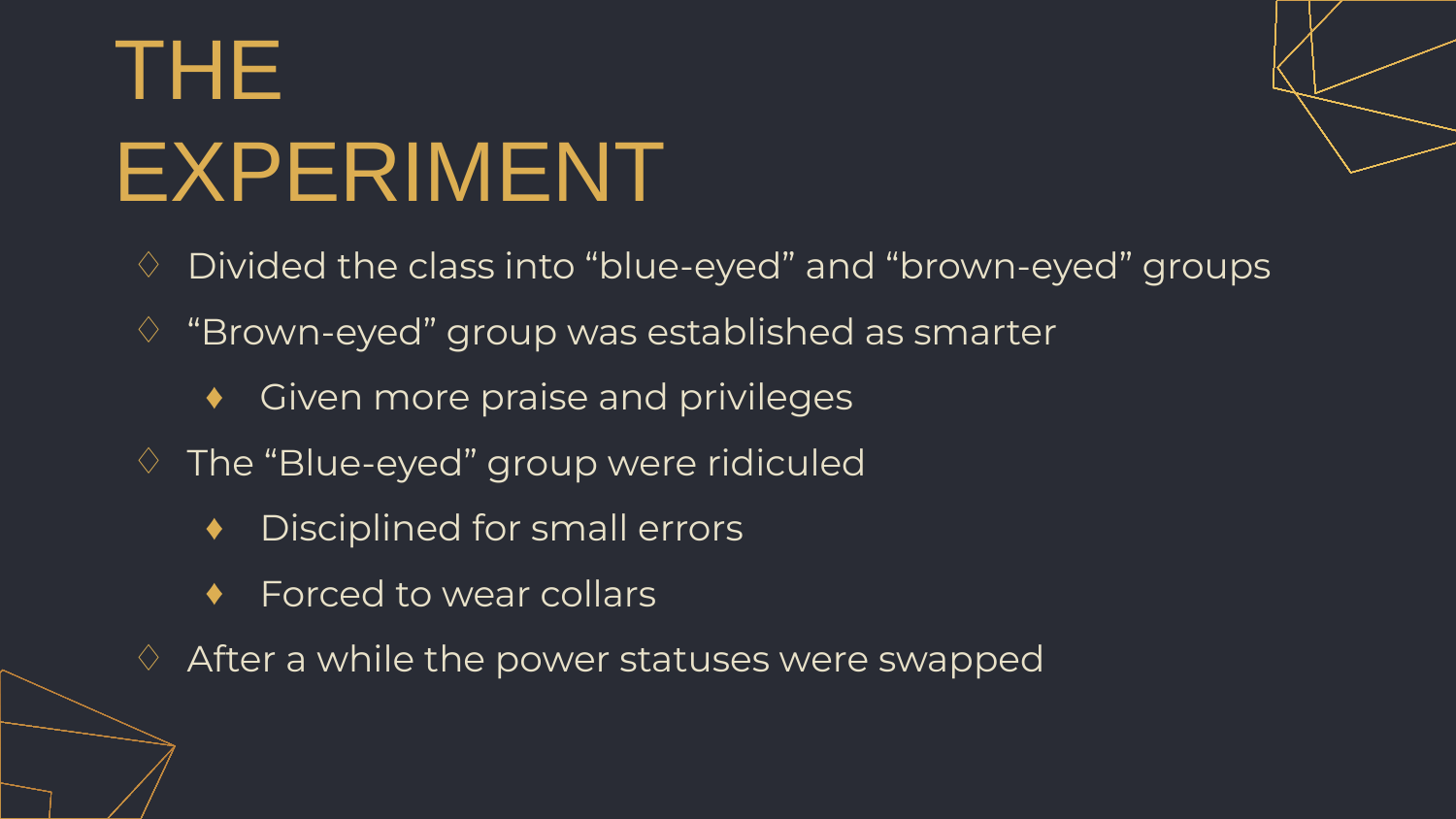

# THE EXPERIMENT
Divided the class into “blue-eyed” and “brown-eyed” groups
“Brown-eyed” group was established as smarter
Given more praise and privileges
The “Blue-eyed” group were ridiculed
Disciplined for small errors
Forced to wear collars
After a while the power statuses were swapped